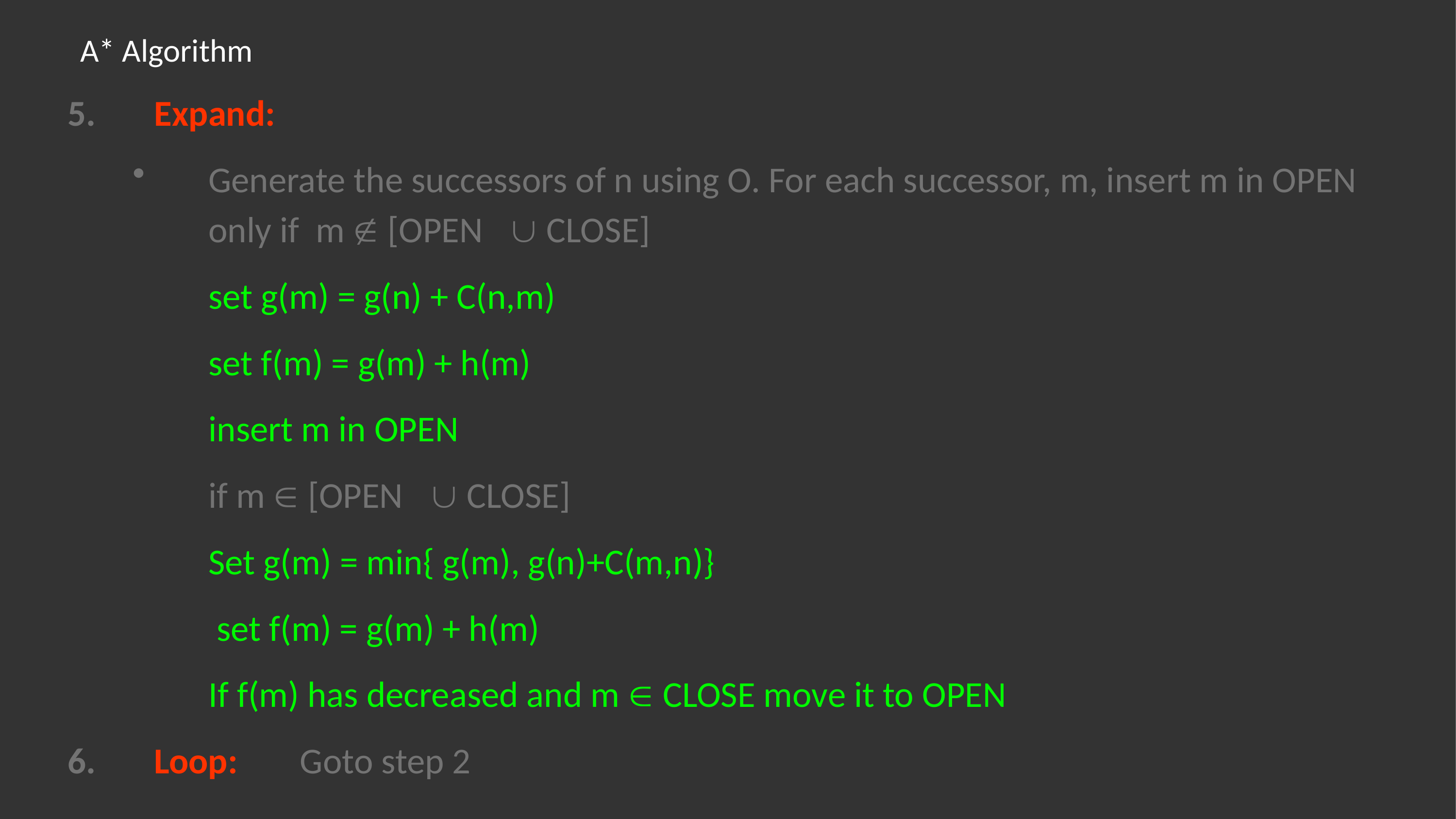

# A* Algorithm
Expand:
Generate the successors of n using O. For each successor, m, insert m in OPEN only if  m ∉ [OPEN  ∪ CLOSE]
	set g(m) = g(n) + C(n,m)
  	set f(m) = g(m) + h(m)
	insert m in OPEN
	if m ∈ [OPEN  ∪ CLOSE]
	Set g(m) = min{ g(m), g(n)+C(m,n)}
	 set f(m) = g(m) + h(m)
	If f(m) has decreased and m ∈ CLOSE move it to OPEN
Loop:	Goto step 2